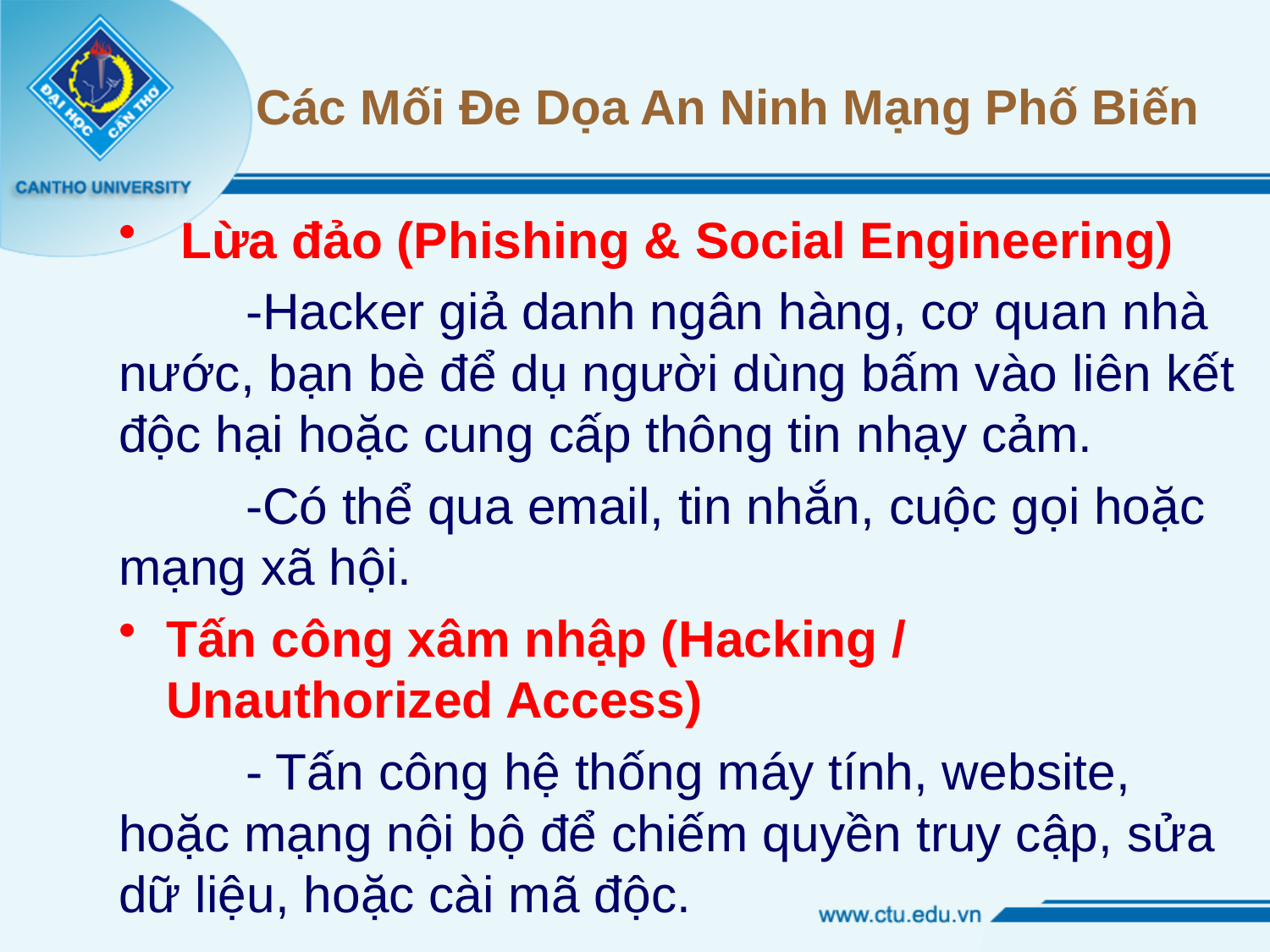

# Các Mối Đe Dọa An Ninh Mạng Phố Biến
 Lừa đảo (Phishing & Social Engineering)
	-Hacker giả danh ngân hàng, cơ quan nhà nước, bạn bè để dụ người dùng bấm vào liên kết độc hại hoặc cung cấp thông tin nhạy cảm.
	-Có thể qua email, tin nhắn, cuộc gọi hoặc mạng xã hội.
Tấn công xâm nhập (Hacking / Unauthorized Access)
	- Tấn công hệ thống máy tính, website, hoặc mạng nội bộ để chiếm quyền truy cập, sửa dữ liệu, hoặc cài mã độc.